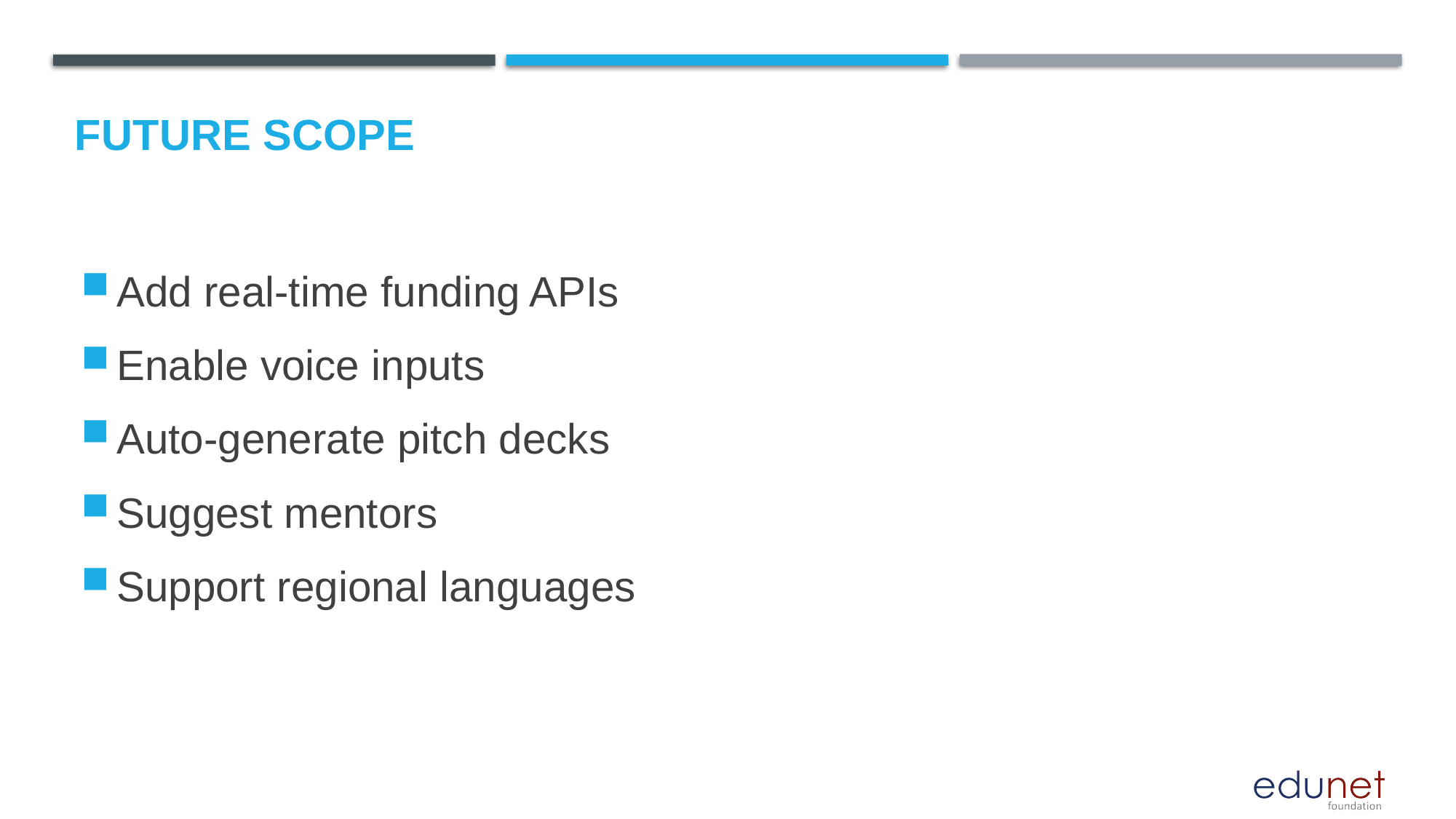

Future scope
Add real-time funding APIs
Enable voice inputs
Auto-generate pitch decks
Suggest mentors
Support regional languages